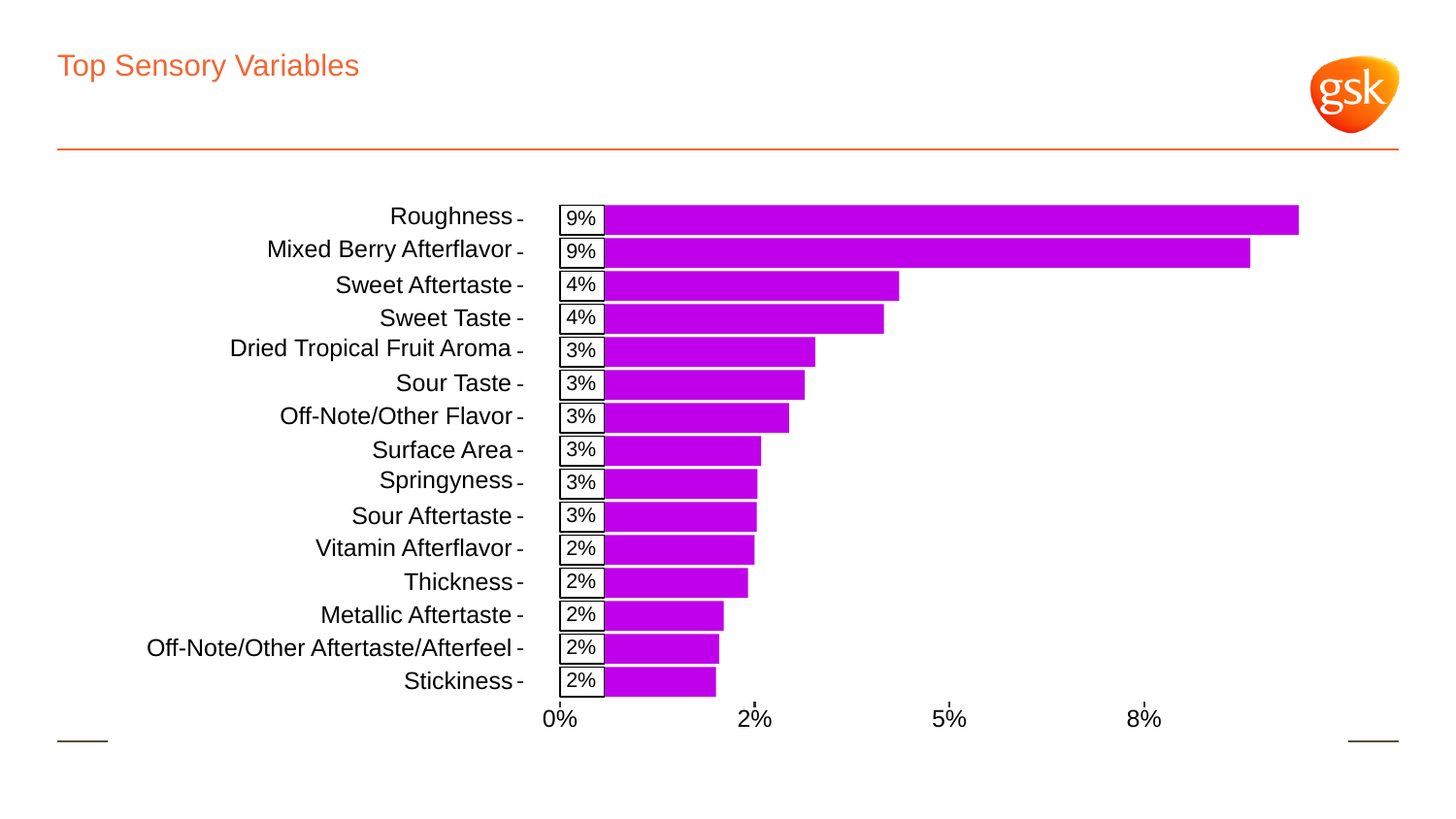

# Top Sensory Variables

Roughness
9%

Mixed Berry Afterflavor
9%

Sweet Aftertaste
4%

Sweet Taste
4%

Dried Tropical Fruit Aroma
3%

Sour Taste
3%

Off-Note/Other Flavor
3%

Surface Area
3%

Springyness
3%

Sour Aftertaste
3%

Vitamin Afterflavor
2%

Thickness
2%

Metallic Aftertaste
2%

Off-Note/Other Aftertaste/Afterfeel
2%

Stickiness
2%

0%
2%
5%
8%